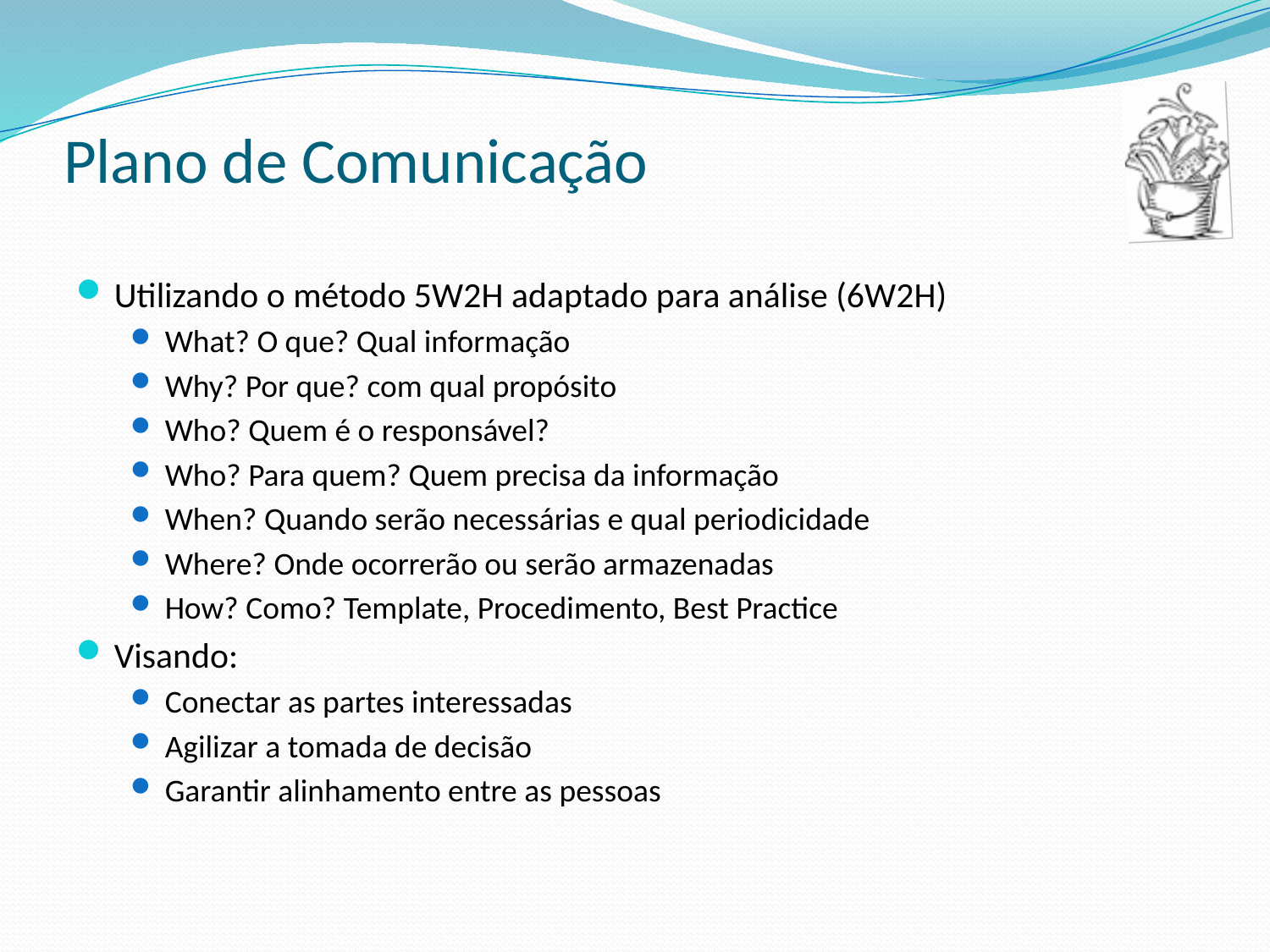

# Plano de Comunicação
Utilizando o método 5W2H adaptado para análise (6W2H)
What? O que? Qual informação
Why? Por que? com qual propósito
Who? Quem é o responsável?
Who? Para quem? Quem precisa da informação
When? Quando serão necessárias e qual periodicidade
Where? Onde ocorrerão ou serão armazenadas
How? Como? Template, Procedimento, Best Practice
Visando:
Conectar as partes interessadas
Agilizar a tomada de decisão
Garantir alinhamento entre as pessoas